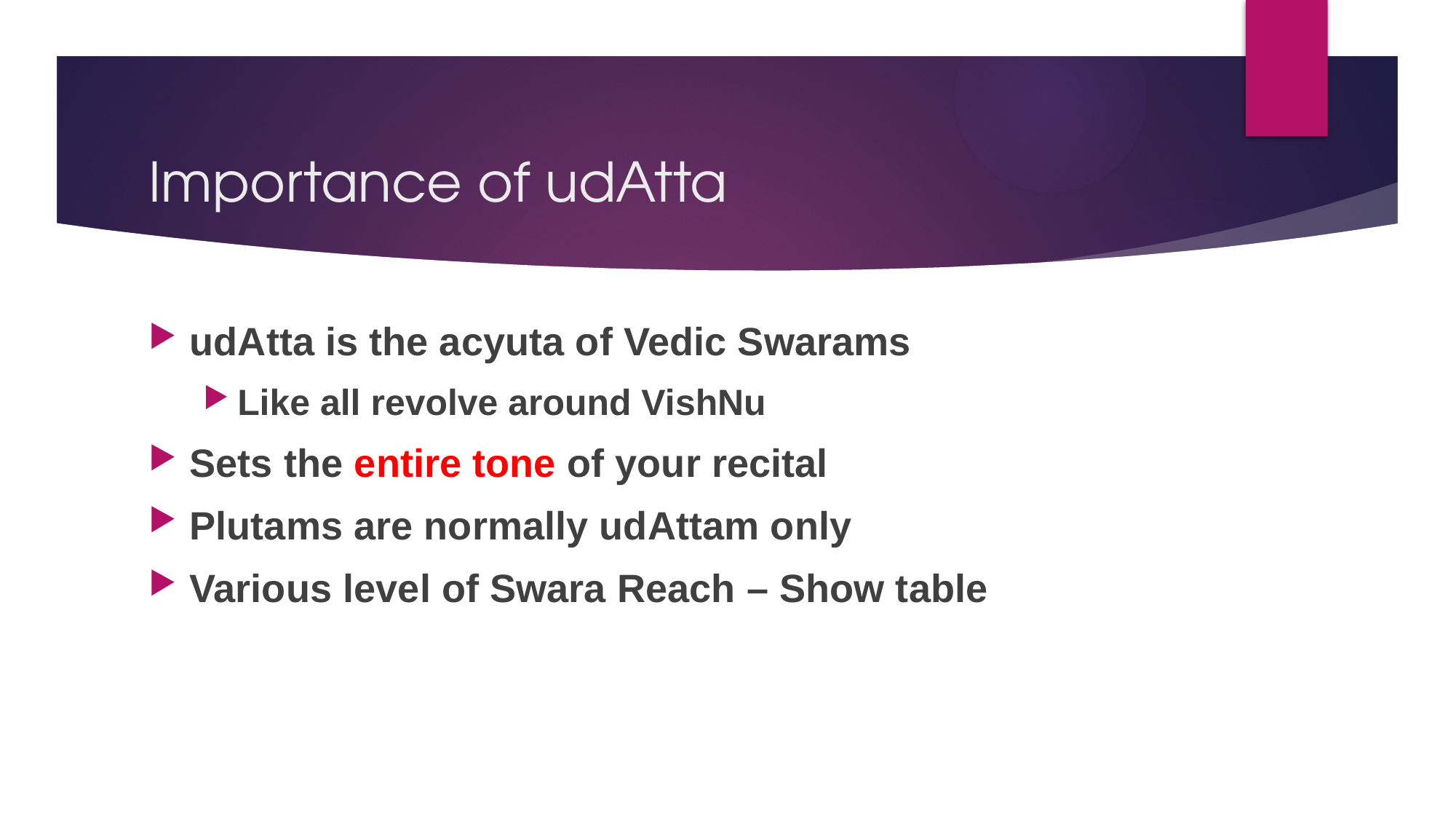

# Importance of udAtta
udAtta is the acyuta of Vedic Swarams
Like all revolve around VishNu
Sets the entire tone of your recital
Plutams are normally udAttam only
Various level of Swara Reach – Show table